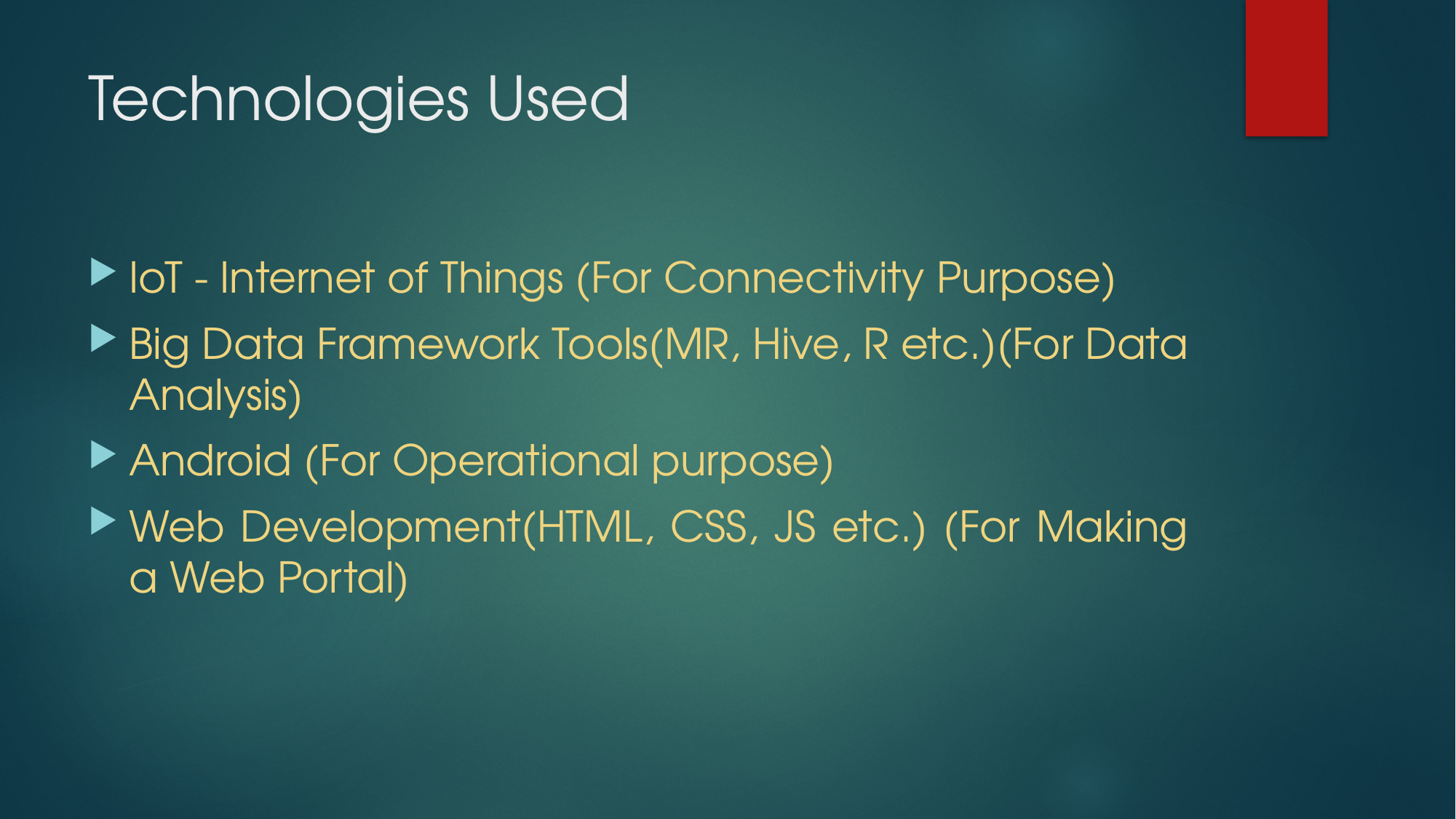

# Technologies Used
IoT - Internet of Things (For Connectivity Purpose)
Big Data Framework Tools(MR, Hive, R etc.)(For Data Analysis)
Android (For Operational purpose)
Web Development(HTML, CSS, JS etc.) (For Making a Web Portal)